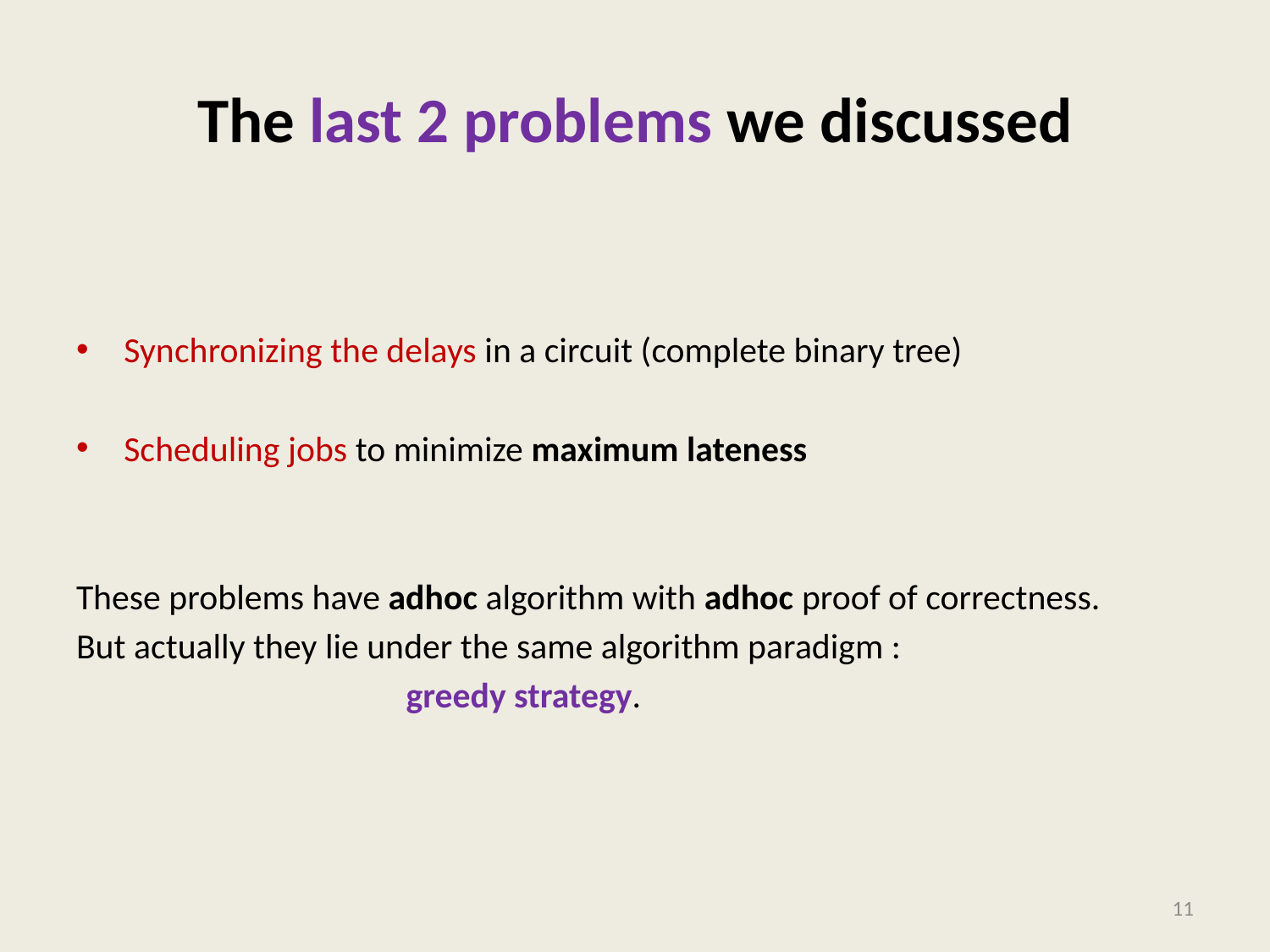

# The last 2 problems we discussed

Synchronizing the delays in a circuit (complete binary tree)

Scheduling jobs to minimize maximum lateness

These problems have adhoc algorithm with adhoc proof of correctness.
But actually they lie under the same algorithm paradigm :
                                         greedy strategy.

11